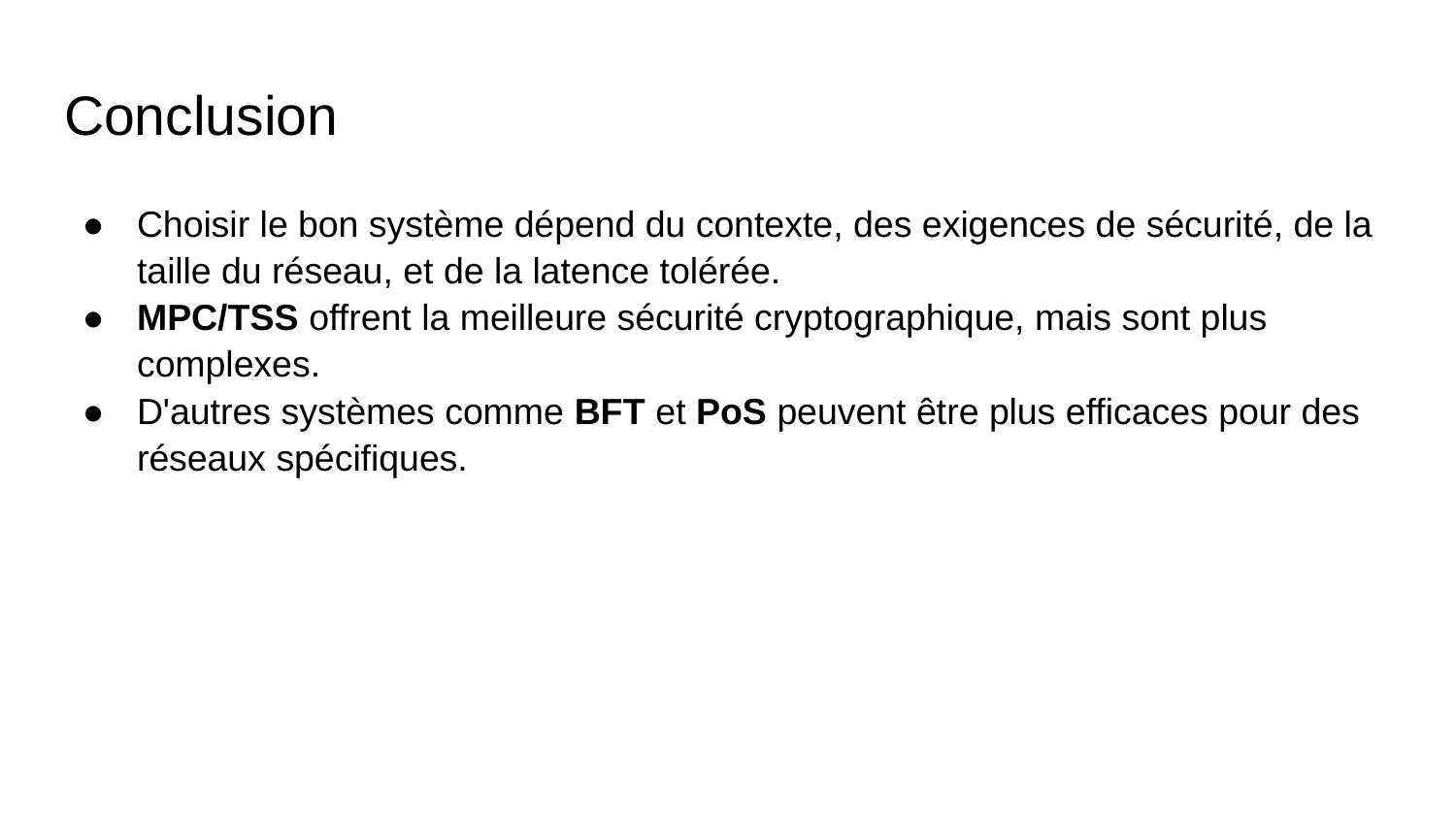

# Conclusion
Choisir le bon système dépend du contexte, des exigences de sécurité, de la taille du réseau, et de la latence tolérée.
MPC/TSS offrent la meilleure sécurité cryptographique, mais sont plus complexes.
D'autres systèmes comme BFT et PoS peuvent être plus efficaces pour des réseaux spécifiques.